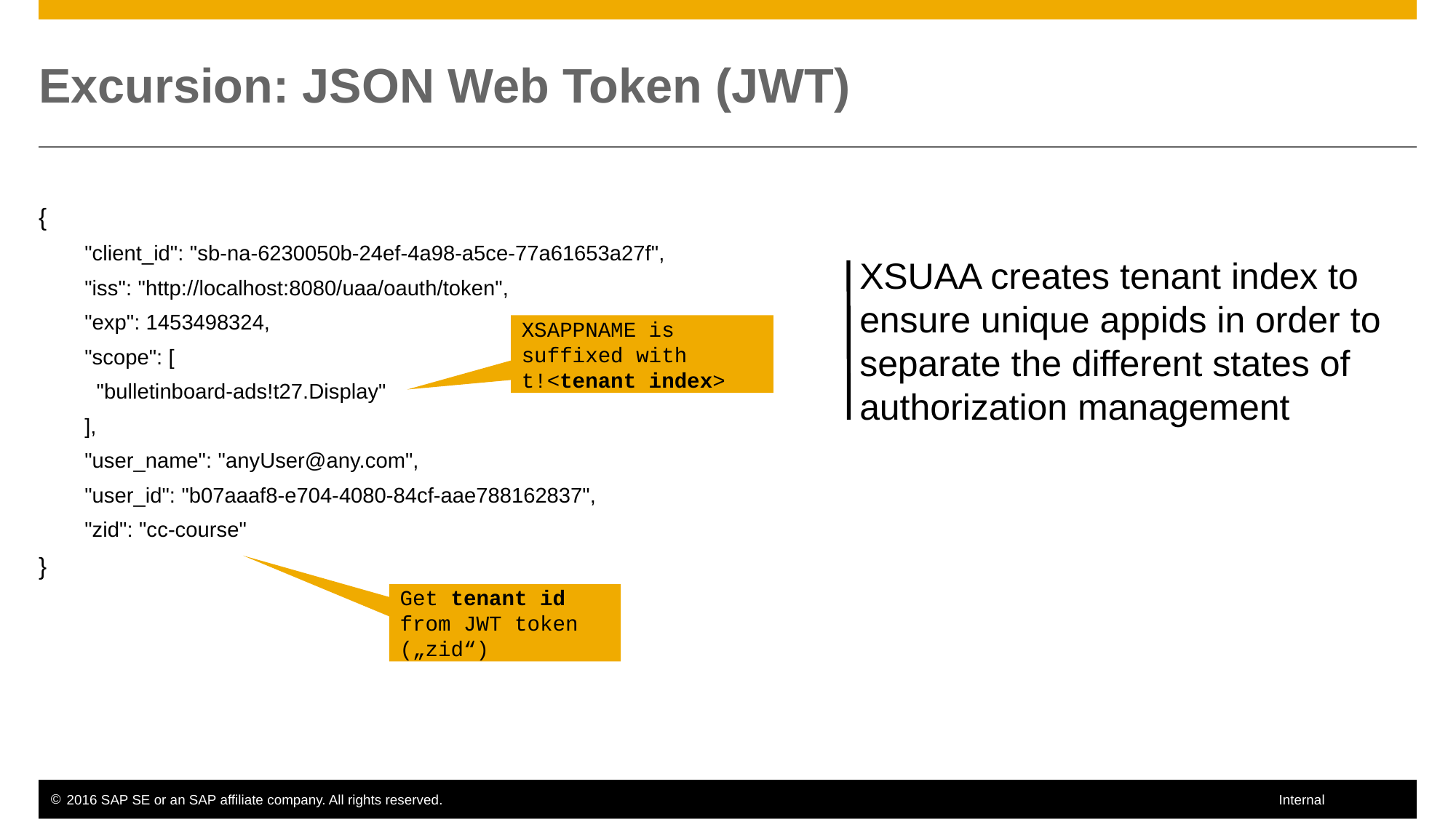

# Excursion: JSON Web Token (JWT)
{
  "client_id": "sb-na-6230050b-24ef-4a98-a5ce-77a61653a27f",
  "iss": "http://localhost:8080/uaa/oauth/token",
  "exp": 1453498324,
  "scope": [
    "bulletinboard-ads!t27.Display"
  ],
  "user_name": "anyUser@any.com",
  "user_id": "b07aaaf8-e704-4080-84cf-aae788162837",
  "zid": "cc-course"
}
XSUAA creates tenant index to ensure unique appids in order to separate the different states of authorization management
XSAPPNAME is suffixed with
t!<tenant index>
Get tenant id from JWT token („zid“)